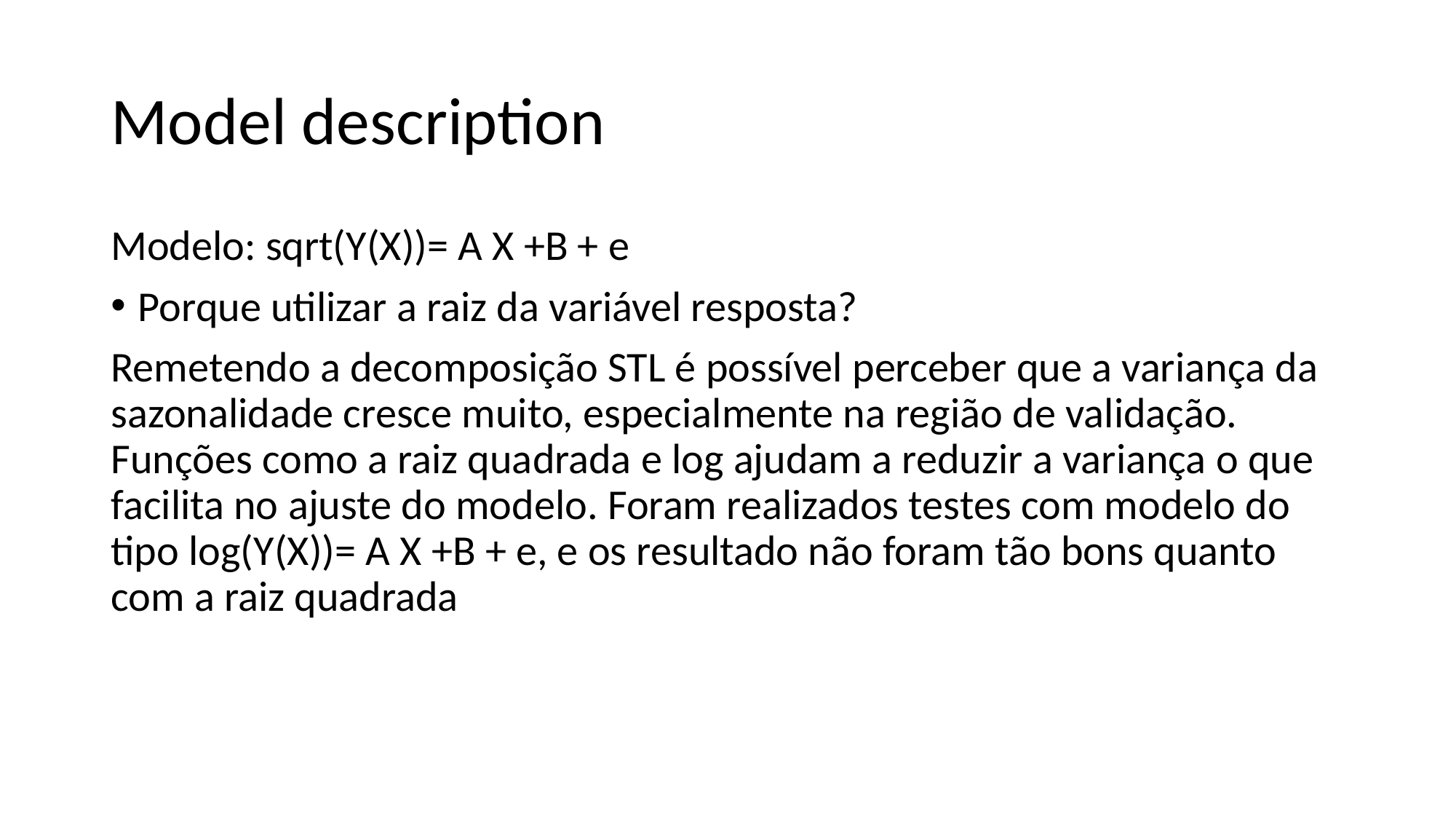

# Model description
Modelo: sqrt(Y(X))= A X +B + e
Porque utilizar a raiz da variável resposta?
Remetendo a decomposição STL é possível perceber que a variança da sazonalidade cresce muito, especialmente na região de validação. Funções como a raiz quadrada e log ajudam a reduzir a variança o que facilita no ajuste do modelo. Foram realizados testes com modelo do tipo log(Y(X))= A X +B + e, e os resultado não foram tão bons quanto com a raiz quadrada